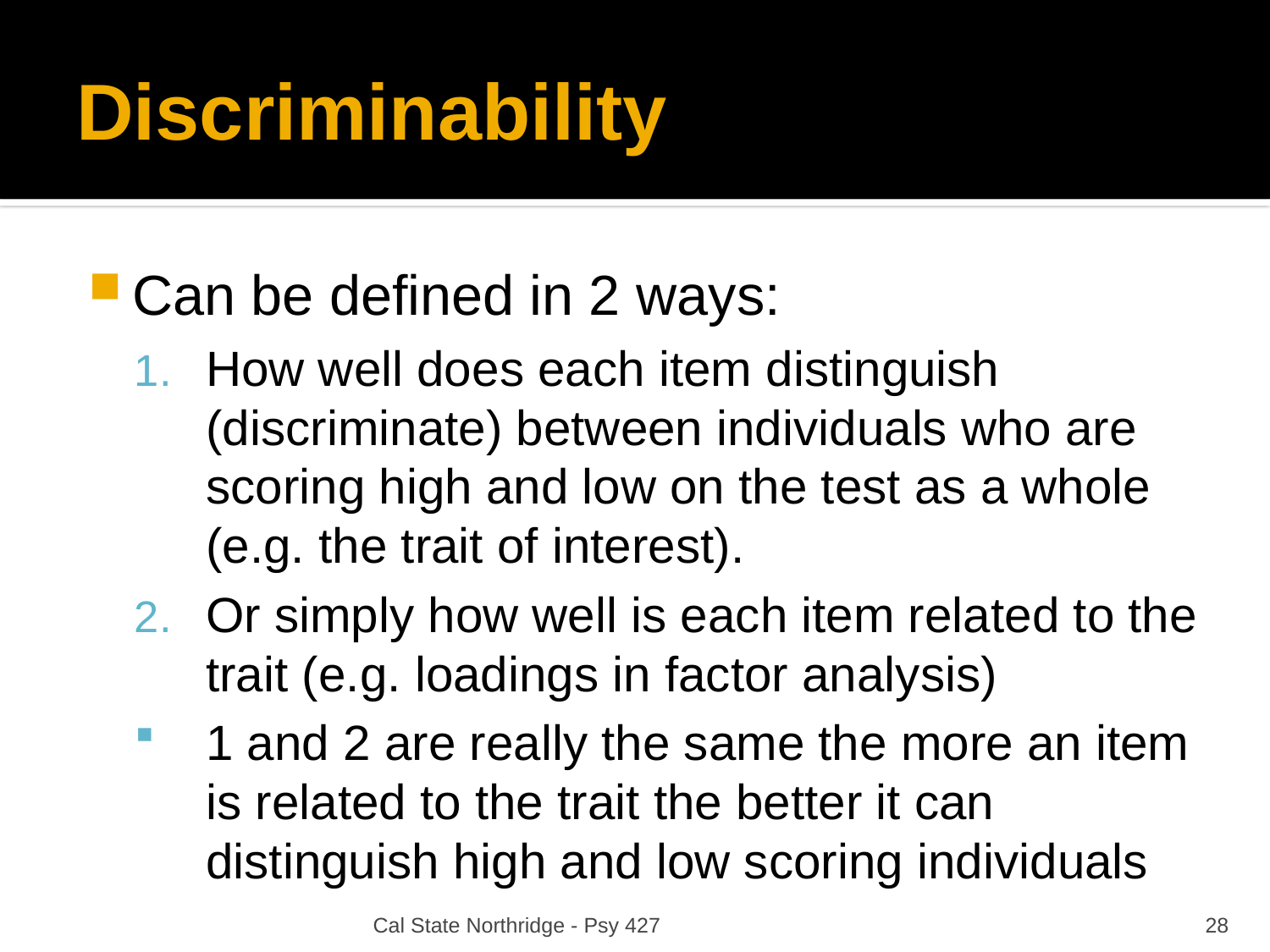

# Discriminability
Can be defined in 2 ways:
How well does each item distinguish (discriminate) between individuals who are scoring high and low on the test as a whole (e.g. the trait of interest).
Or simply how well is each item related to the trait (e.g. loadings in factor analysis)
1 and 2 are really the same the more an item is related to the trait the better it can distinguish high and low scoring individuals
Cal State Northridge - Psy 427
28